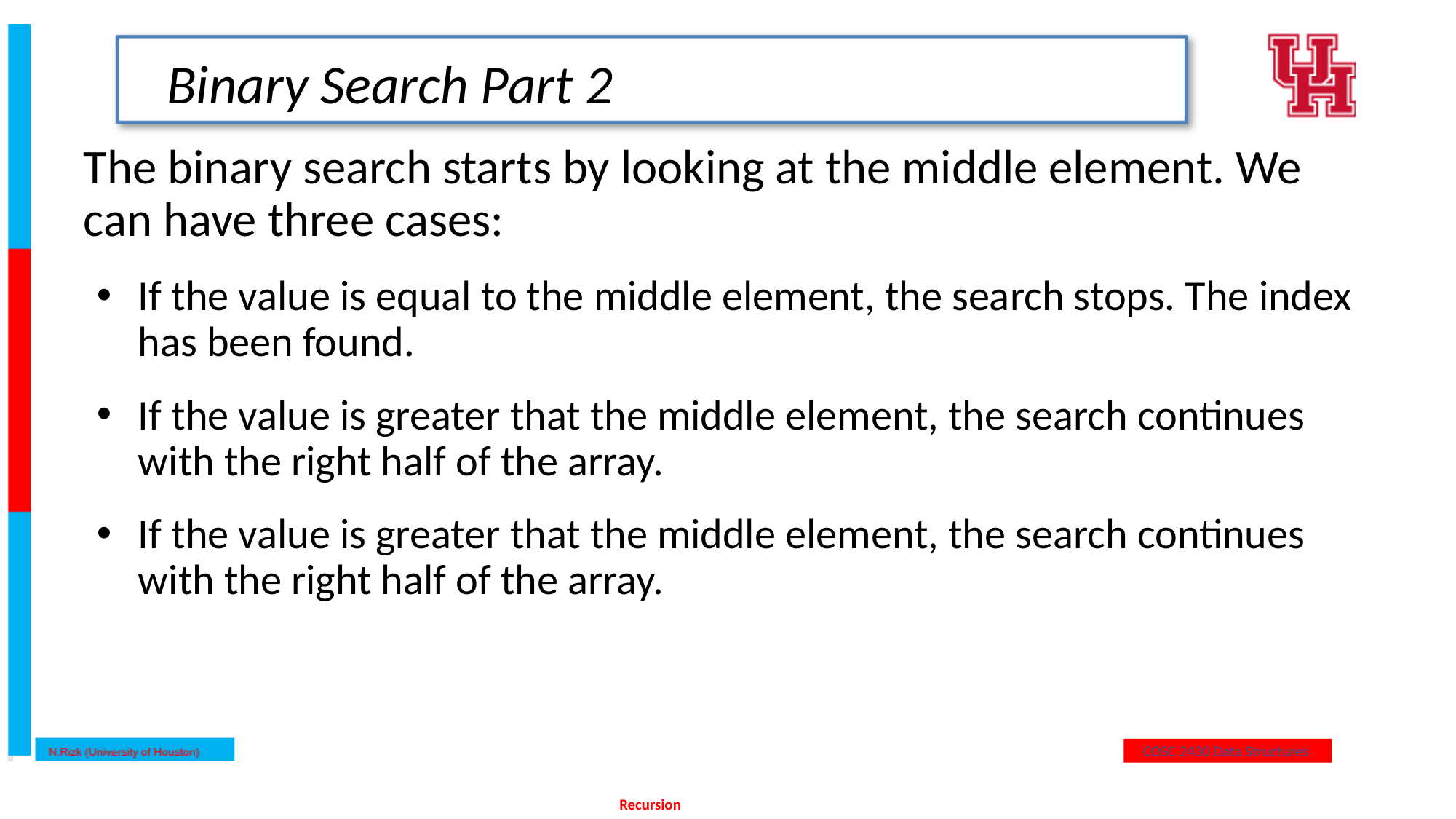

# Binary Search Part 2
The binary search starts by looking at the middle element. We can have three cases:
If the value is equal to the middle element, the search stops. The index has been found.
If the value is greater that the middle element, the search continues with the right half of the array.
If the value is greater that the middle element, the search continues with the right half of the array.